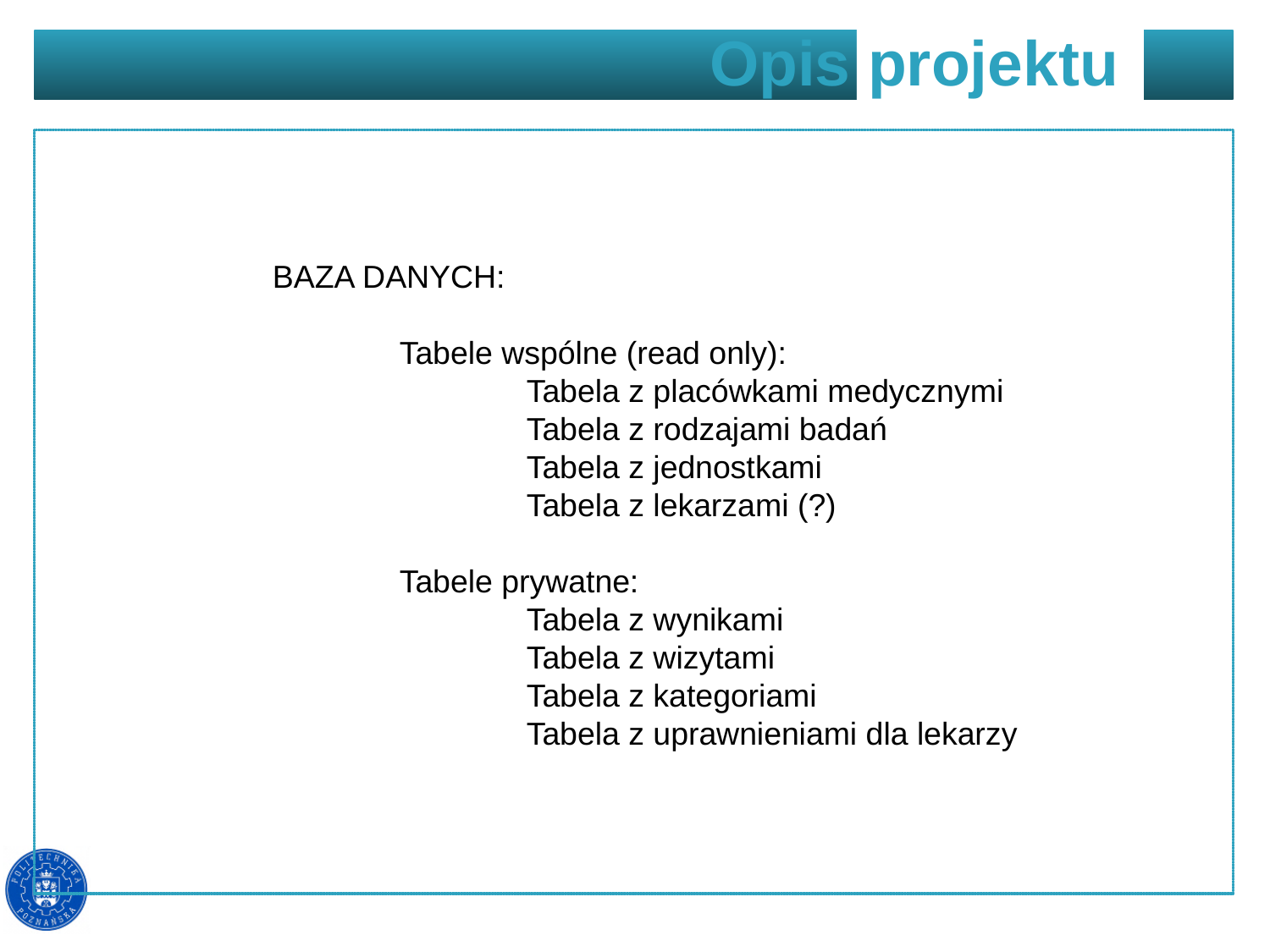

BAZA DANYCH:

	Tabele wspólne (read only):
		Tabela z placówkami medycznymi
		Tabela z rodzajami badań
		Tabela z jednostkami
		Tabela z lekarzami (?)

	Tabele prywatne:
		Tabela z wynikami
		Tabela z wizytami
		Tabela z kategoriami
		Tabela z uprawnieniami dla lekarzy